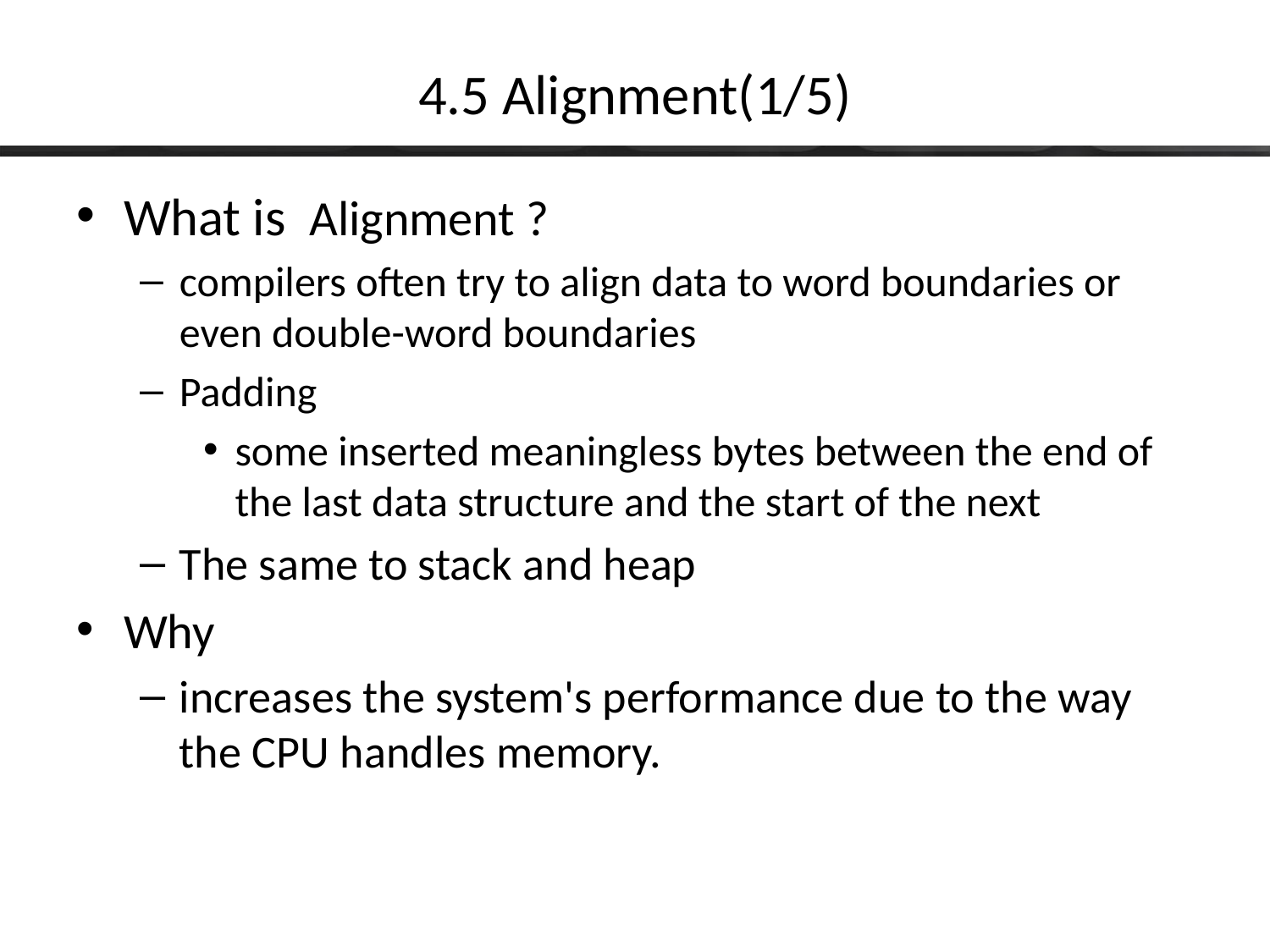

# 4.5 Alignment(1/5)
What is  Alignment ?
compilers often try to align data to word boundaries or even double-word boundaries
Padding
some inserted meaningless bytes between the end of the last data structure and the start of the next
The same to stack and heap
Why
increases the system's performance due to the way the CPU handles memory.

52